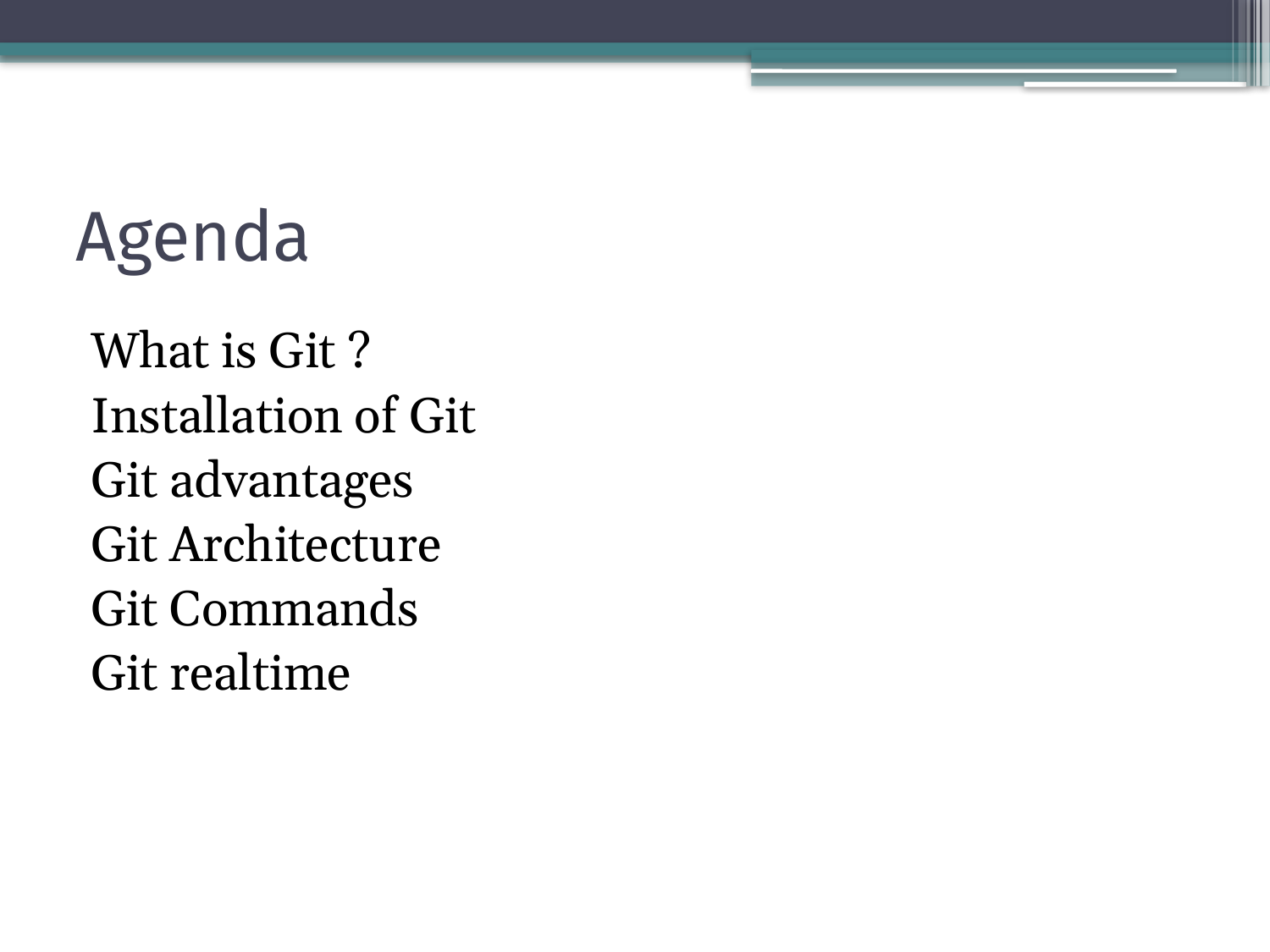

# Agenda
What is Git ?
Installation of Git
Git advantages
Git Architecture
Git Commands
Git realtime